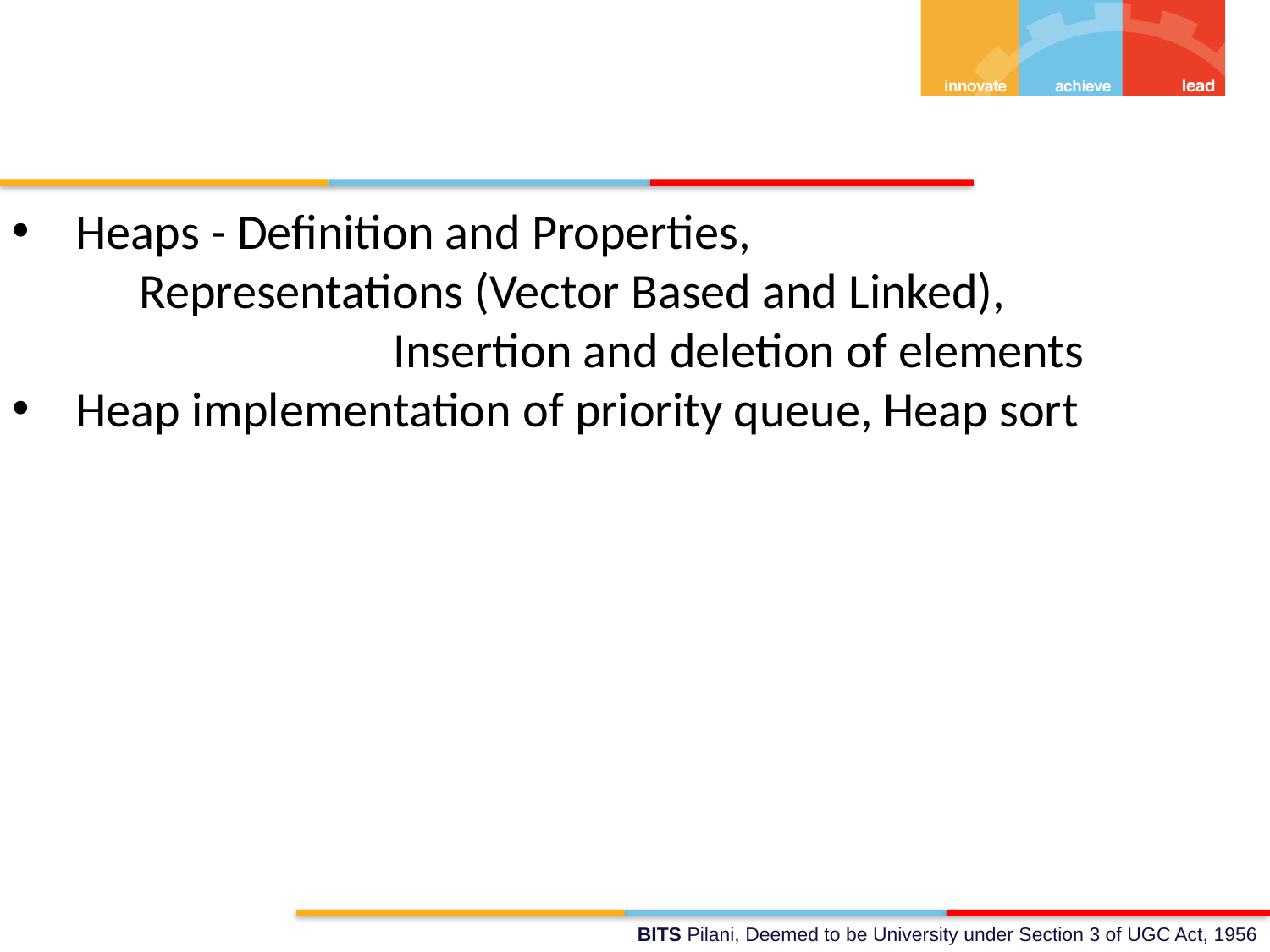

Heaps - Definition and Properties,
	Representations (Vector Based and Linked),
			Insertion and deletion of elements
Heap implementation of priority queue, Heap sort